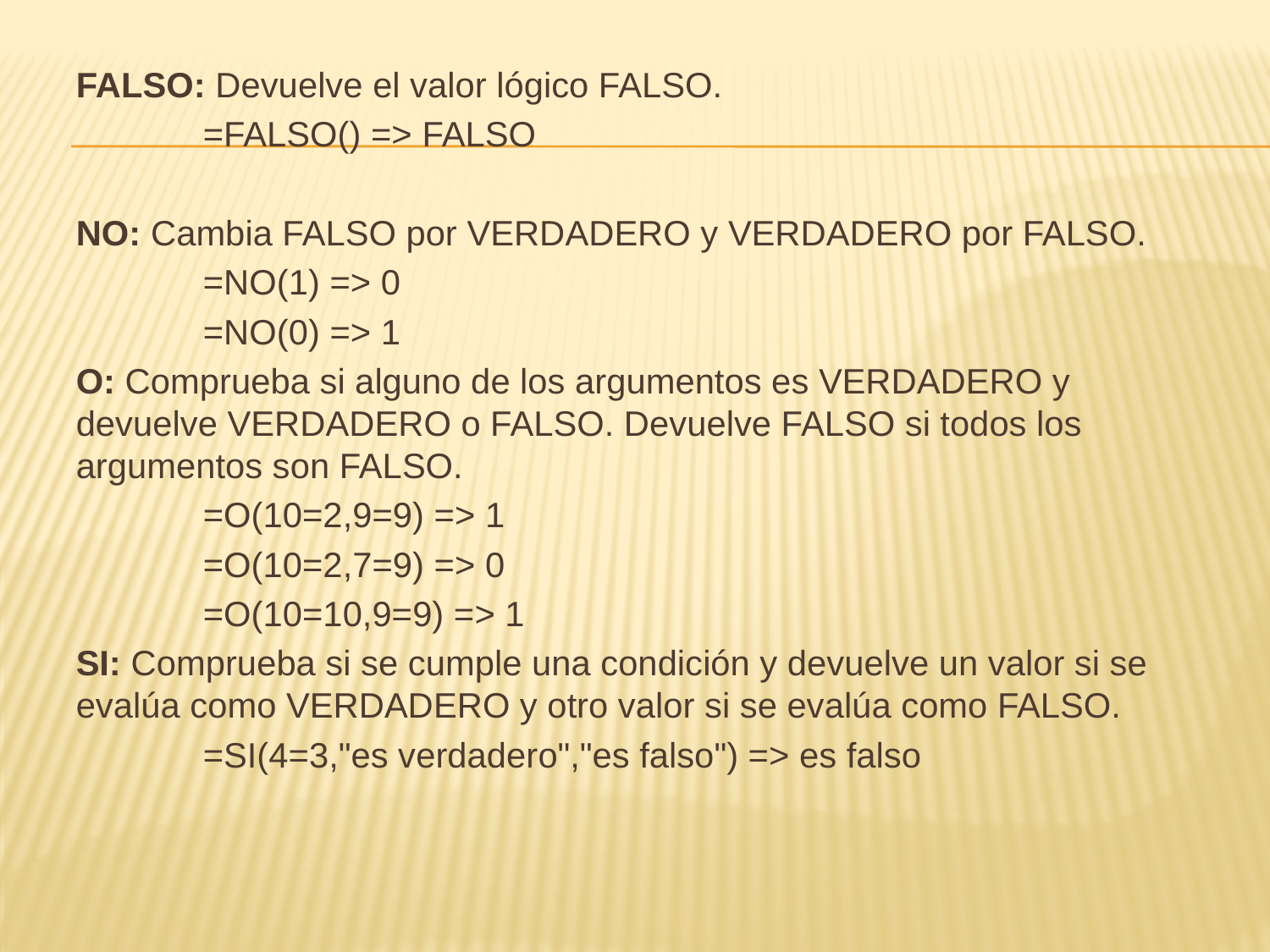

FALSO: Devuelve el valor lógico FALSO.
	=FALSO() => FALSO

NO: Cambia FALSO por VERDADERO y VERDADERO por FALSO.
	=NO(1) => 0
	=NO(0) => 1
O: Comprueba si alguno de los argumentos es VERDADERO y devuelve VERDADERO o FALSO. Devuelve FALSO si todos los argumentos son FALSO.
	=O(10=2,9=9) => 1
	=O(10=2,7=9) => 0
	=O(10=10,9=9) => 1
SI: Comprueba si se cumple una condición y devuelve un valor si se evalúa como VERDADERO y otro valor si se evalúa como FALSO.
	=SI(4=3,"es verdadero","es falso") => es falso